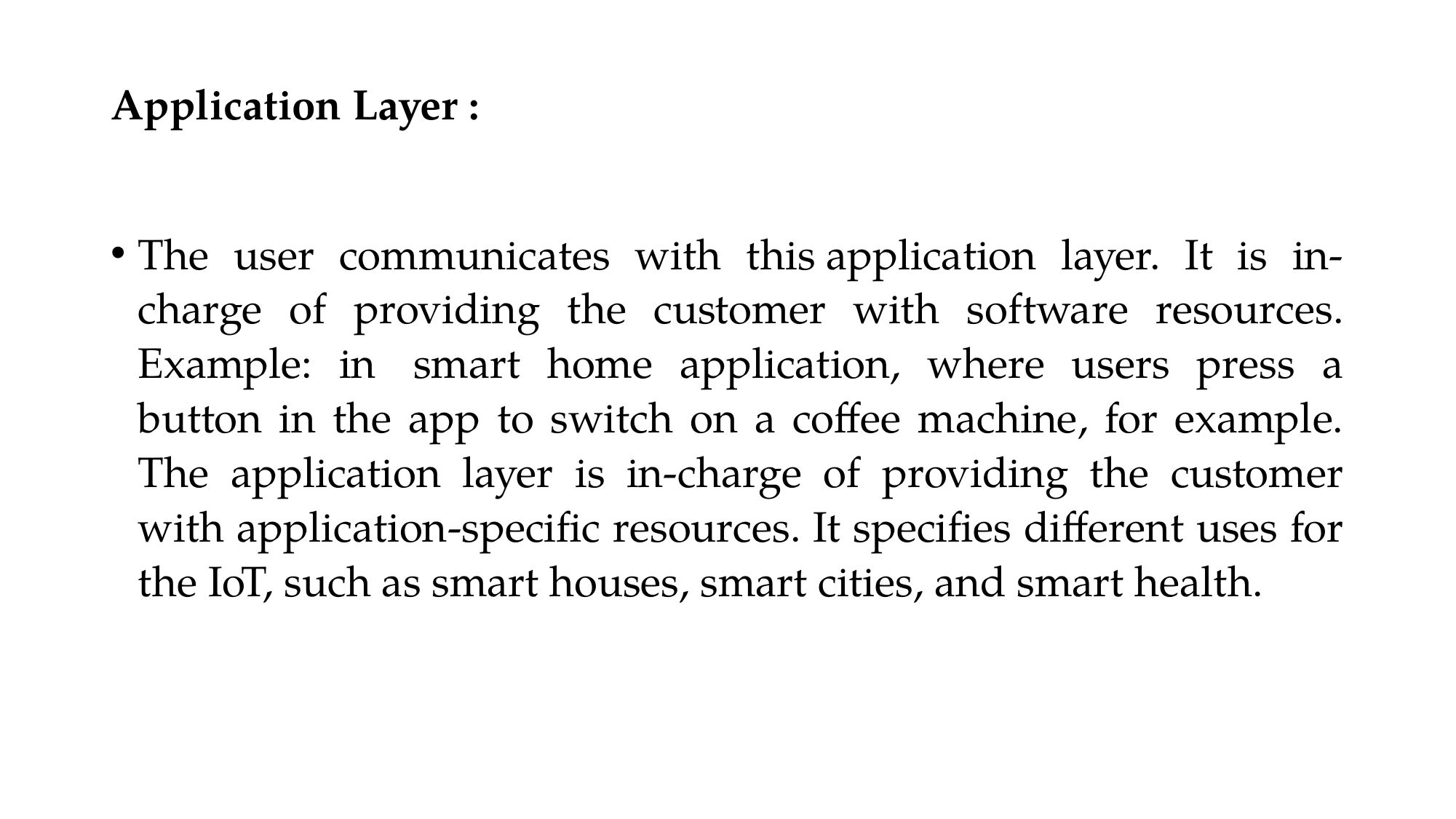

# Application Layer :
The user communicates with this application layer. It is in-charge of providing the customer with software resources. Example: in  smart home application, where users press a button in the app to switch on a coffee machine, for example. The application layer is in-charge of providing the customer with application-specific resources. It specifies different uses for the IoT, such as smart houses, smart cities, and smart health.